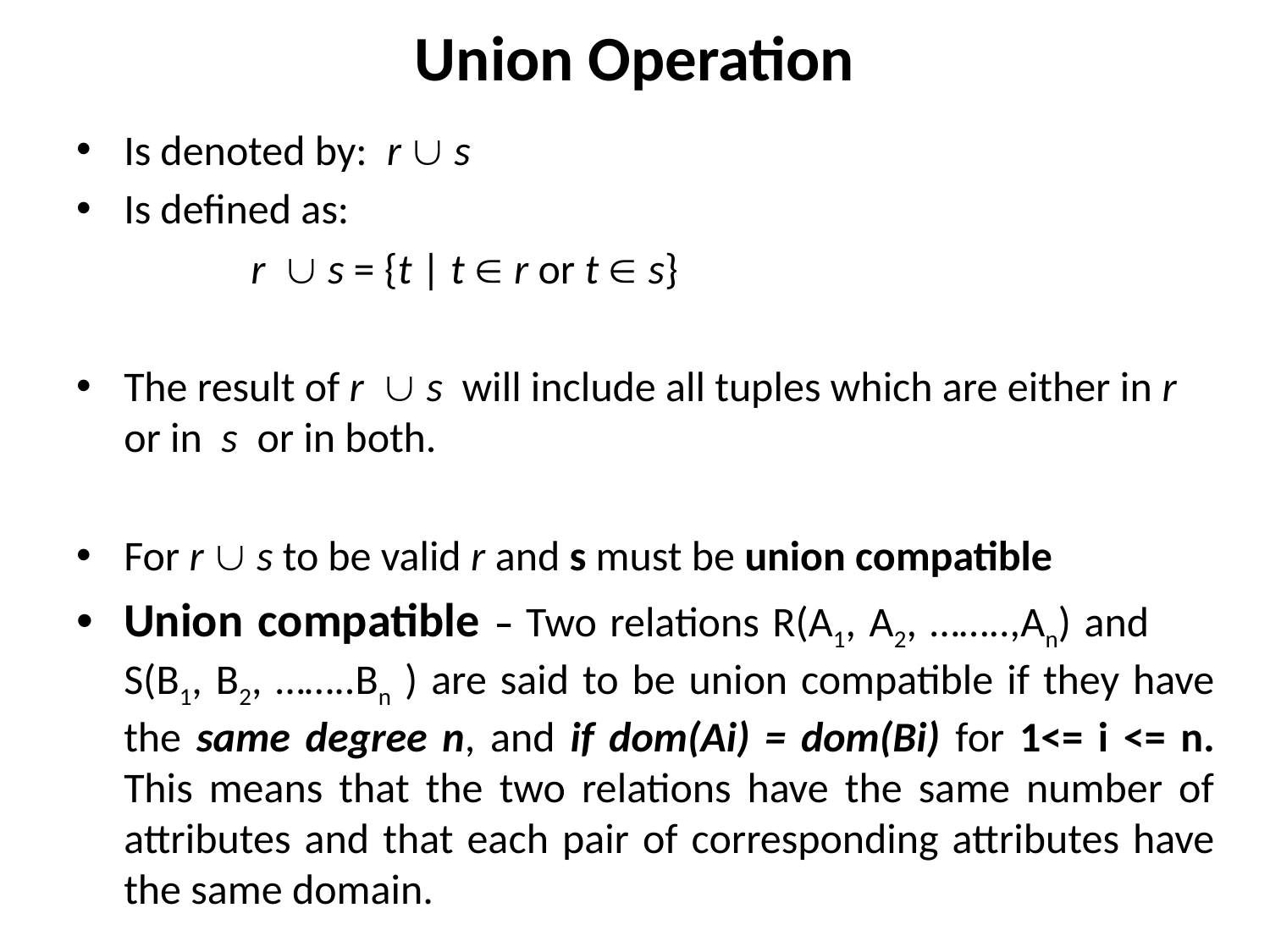

# Union Operation
Is denoted by:  r ∪ s
Is defined as:
		r  ∪ s = {t | t ∈ r or t ∈ s}

The result of r  ∪ s  will include all tuples which are either in r or in  s  or in both.

For r ∪ s to be valid r and s must be union compatible
Union compatible – Two relations R(A1, A2, ……..,An) and      S(B1, B2, ……..Bn ) are said to be union compatible if they have the same degree n, and if dom(Ai) = dom(Bi) for 1<= i <= n. This means that the two relations have the same number of attributes and that each pair of corresponding attributes have the same domain.